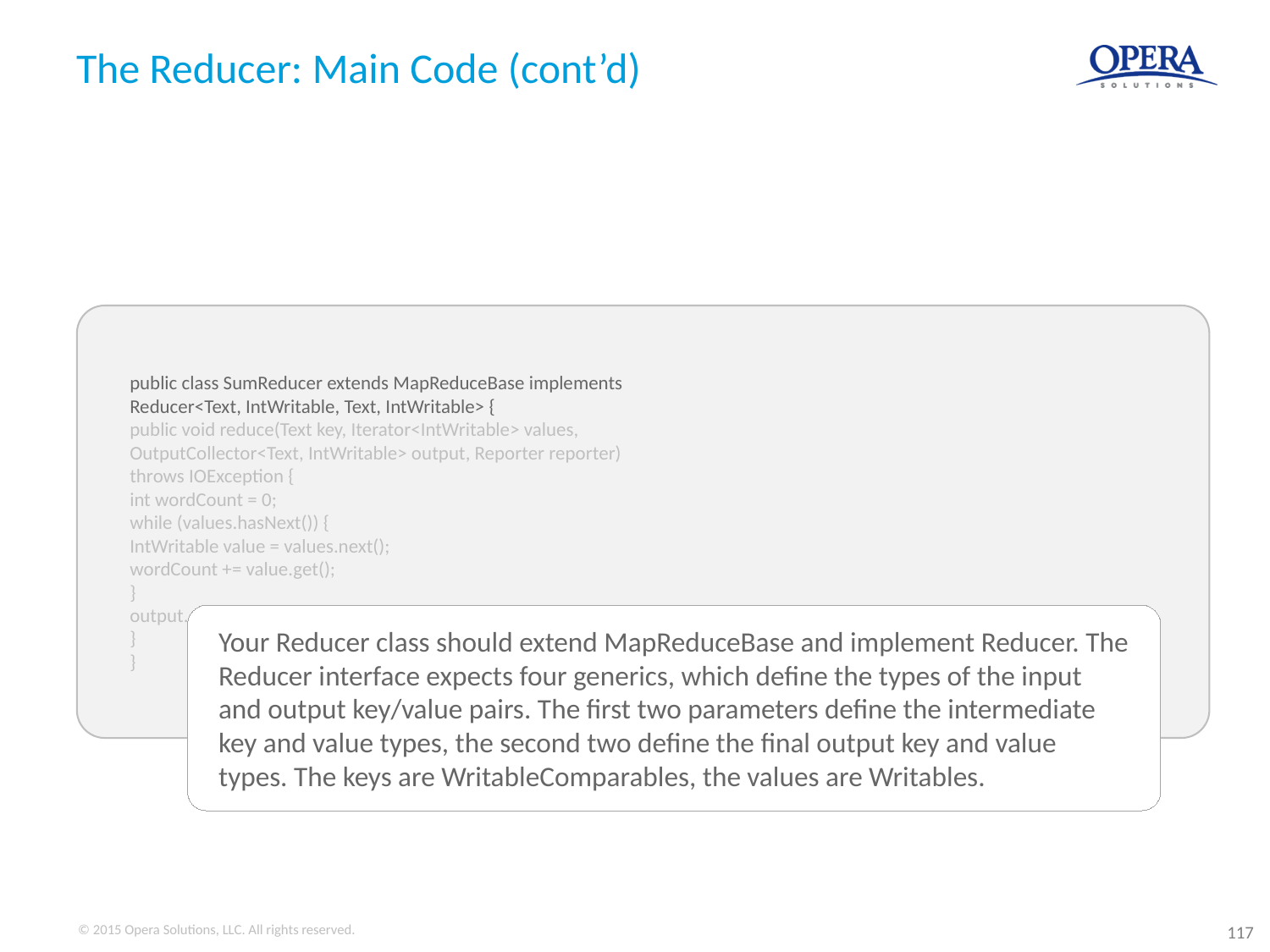

# The Reducer: Main Code (cont’d)
public class SumReducer extends MapReduceBase implements
Reducer<Text, IntWritable, Text, IntWritable> {
public void reduce(Text key, Iterator<IntWritable> values,
OutputCollector<Text, IntWritable> output, Reporter reporter)
throws IOException {
int wordCount = 0;
while (values.hasNext()) {
IntWritable value = values.next();
wordCount += value.get();
}
output.collect(key, new IntWritable(wordCount));
}
}
Your Reducer class should extend MapReduceBase and implement Reducer. The Reducer interface expects four generics, which define the types of the input and output key/value pairs. The first two parameters define the intermediate key and value types, the second two define the final output key and value types. The keys are WritableComparables, the values are Writables.